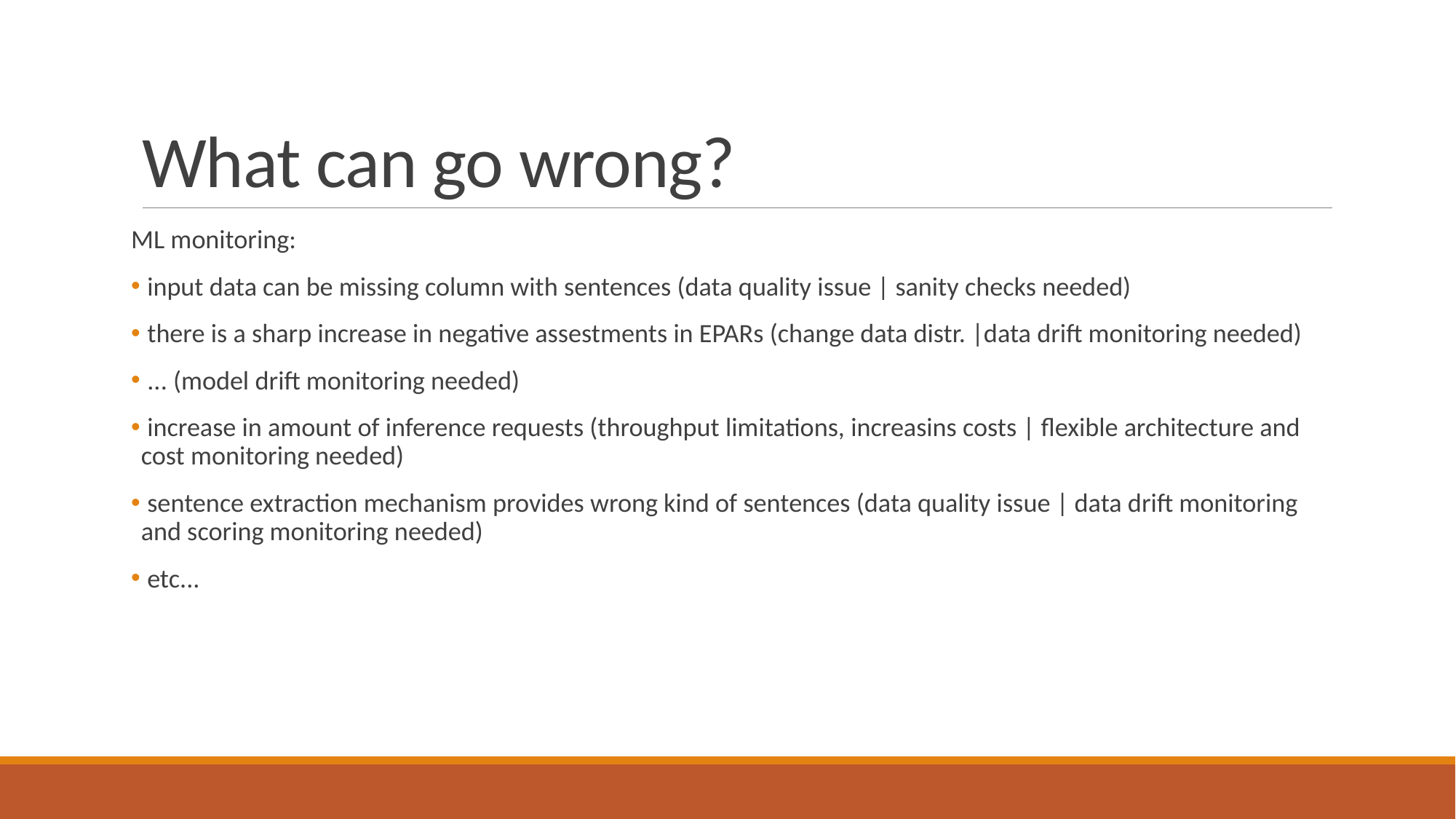

# What can go wrong?
ML monitoring:
 input data can be missing column with sentences (data quality issue | sanity checks needed)
 there is a sharp increase in negative assestments in EPARs (change data distr. |data drift monitoring needed)
 ... (model drift monitoring needed)
 increase in amount of inference requests (throughput limitations, increasins costs | flexible architecture and cost monitoring needed)
 sentence extraction mechanism provides wrong kind of sentences (data quality issue | data drift monitoring and scoring monitoring needed)
 etc...